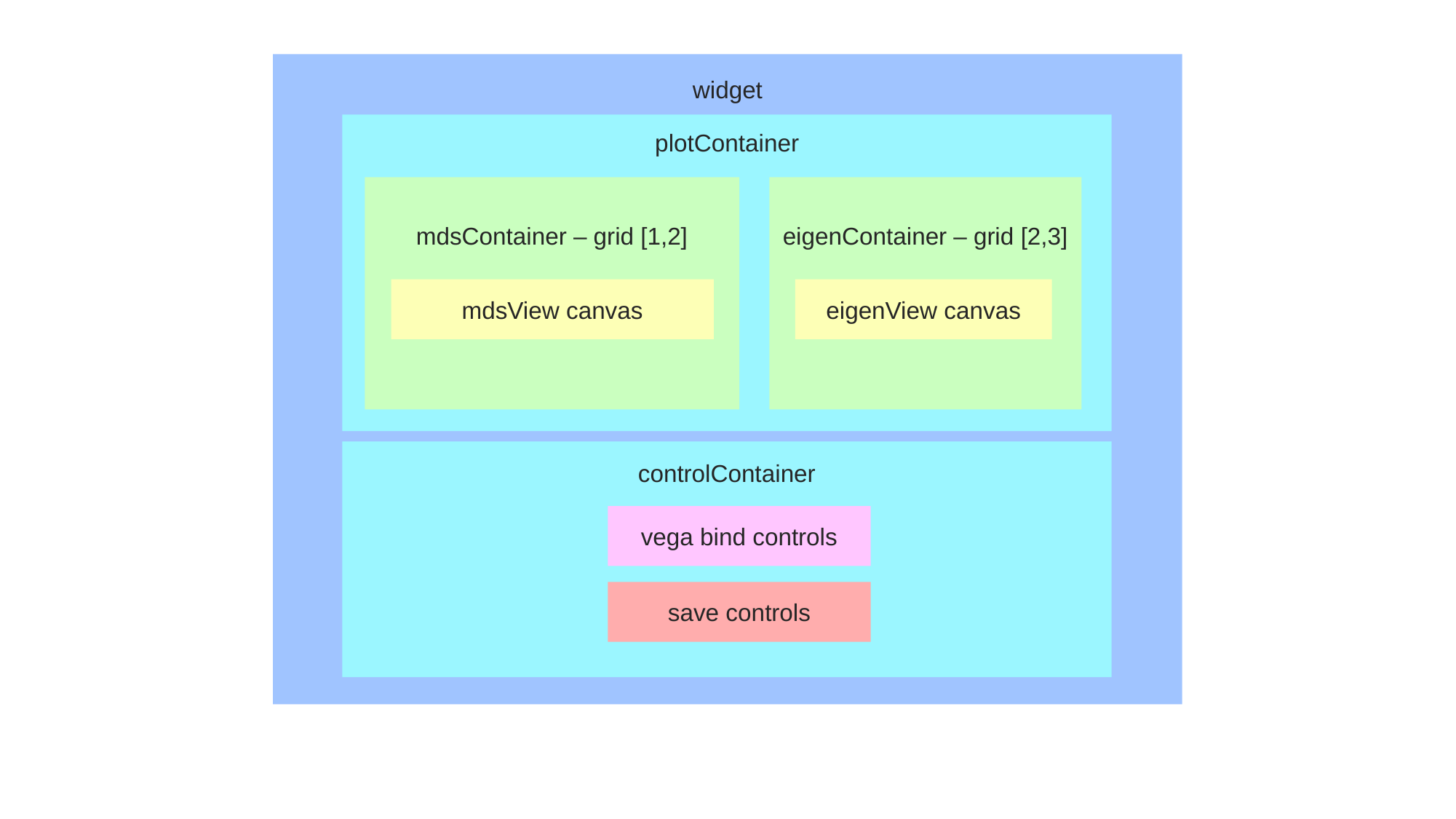

widget

plotContainer

mdsContainer – grid [1,2]

eigenContainer – grid [2,3]

mdsView canvas

eigenView canvas

controlContainer

vega bind controls

save controls